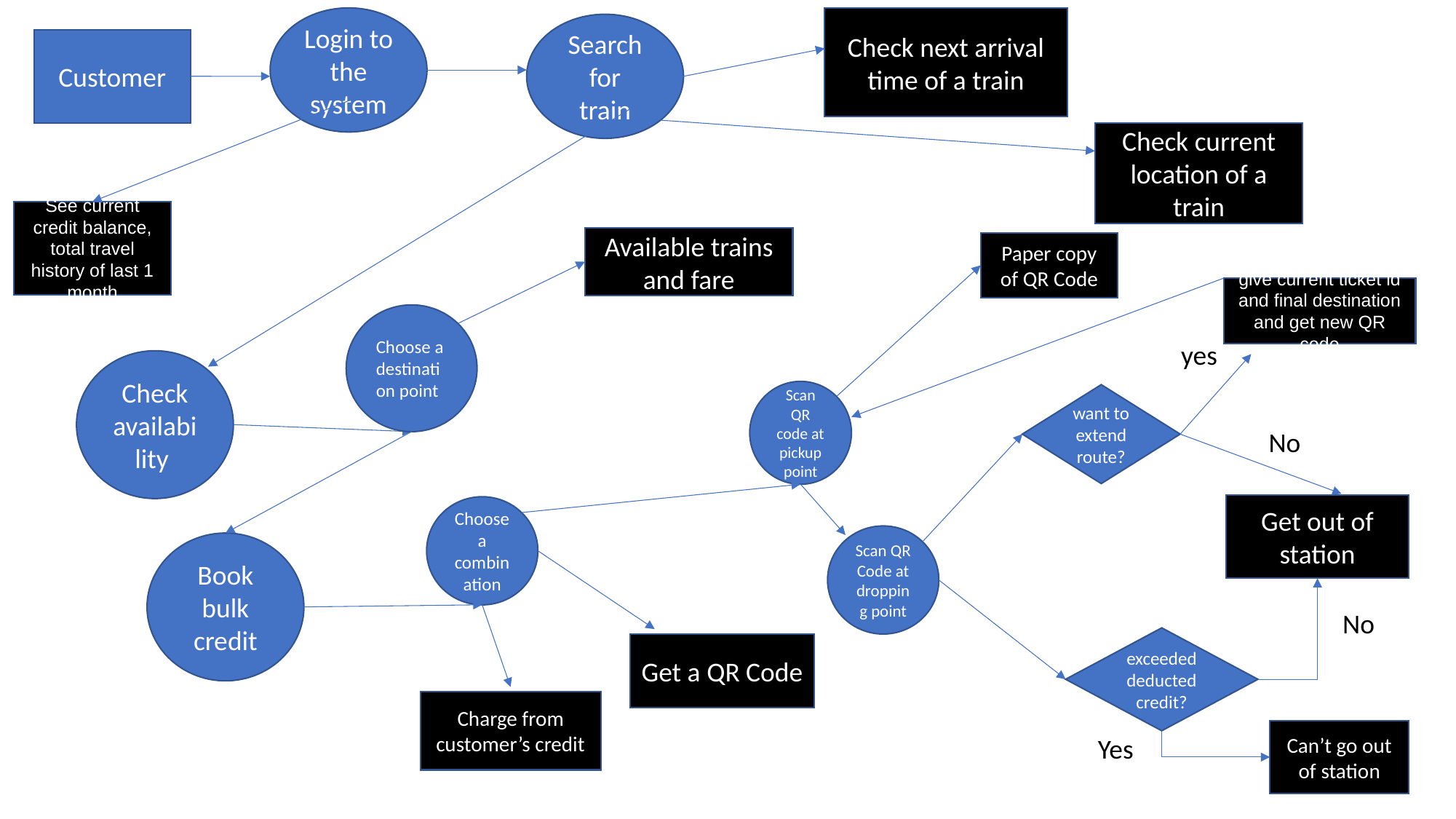

Login to the system
Check next arrival time of a train
Search for train
Customer
Check current location of a train
See current credit balance, total travel history of last 1 month
Available trains and fare
Paper copy of QR Code
give current ticket id and final destination and get new QR code
Choose a destination point
yes
Check availability
Scan QR code at pickup point
want to extend route?
No
Get out of station
Choose a combination
Scan QR Code at dropping point
Book bulk credit
No
exceeded deducted credit?
Get a QR Code
Charge from customer’s credit
Can’t go out of station
Yes